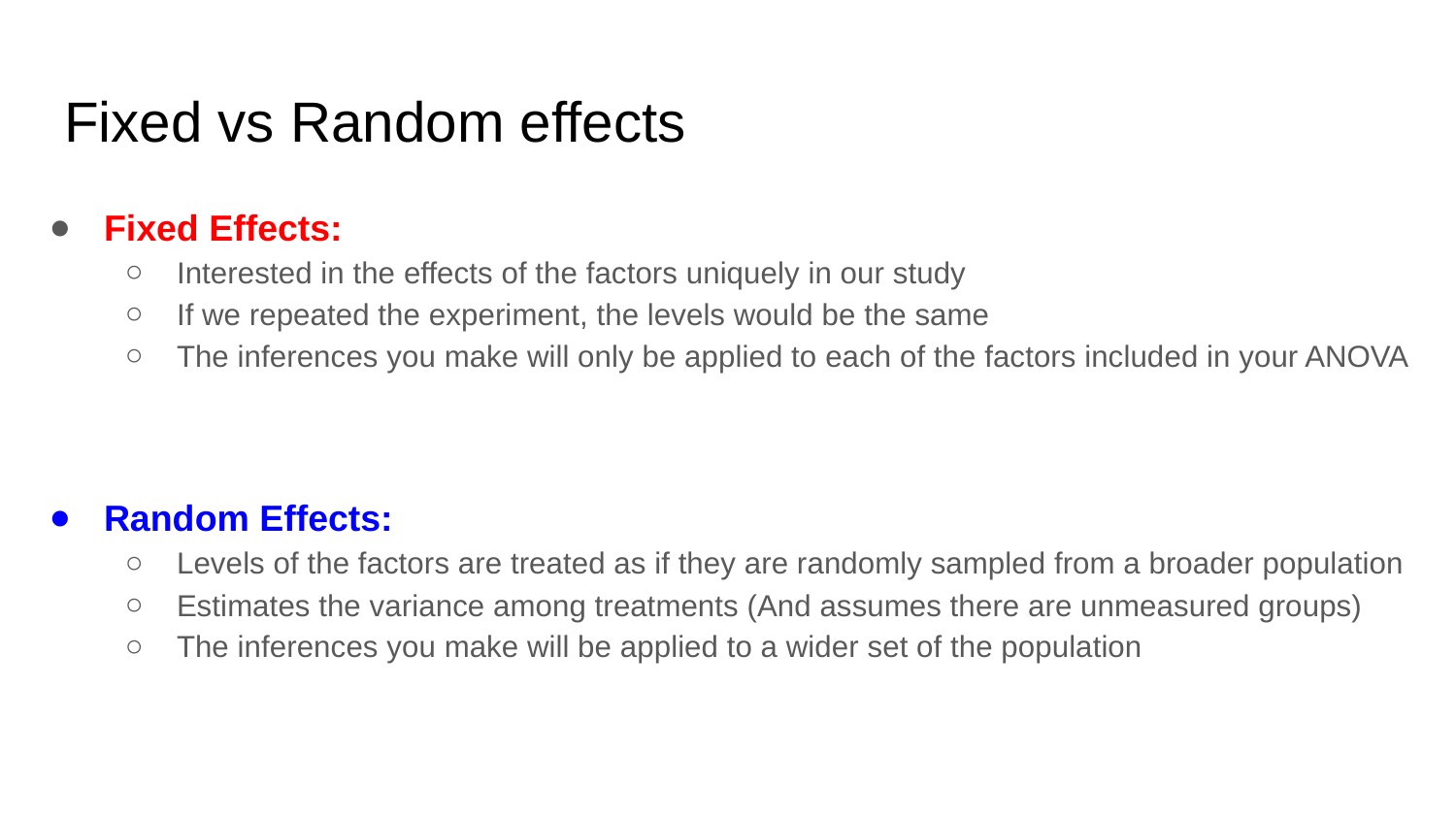

# Fixed vs Random effects
Fixed Effects:
Interested in the effects of the factors uniquely in our study
If we repeated the experiment, the levels would be the same
The inferences you make will only be applied to each of the factors included in your ANOVA

Random Effects:
Levels of the factors are treated as if they are randomly sampled from a broader population
Estimates the variance among treatments (And assumes there are unmeasured groups)
The inferences you make will be applied to a wider set of the population